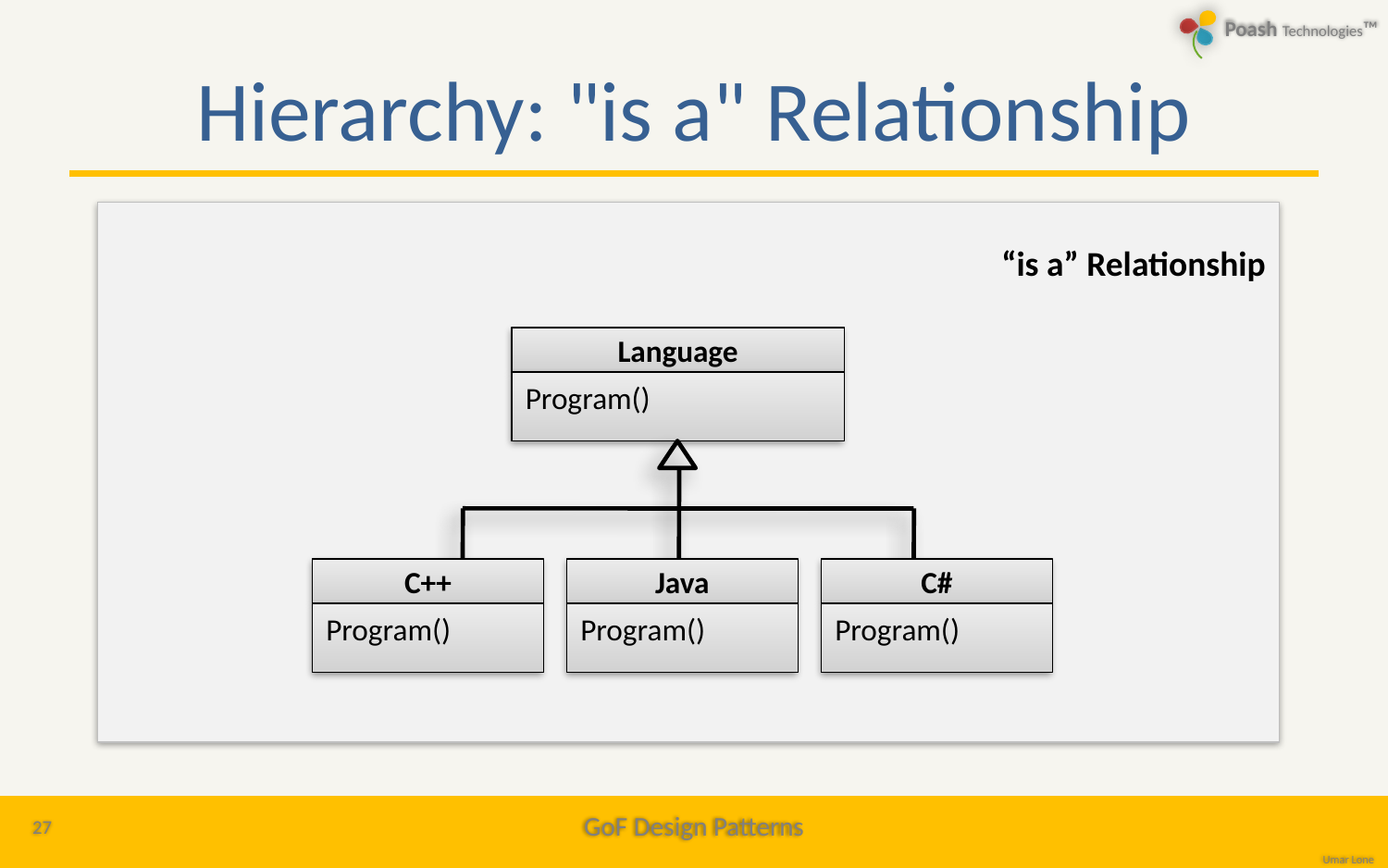

# Hierarchy: "is a" Relationship
“is a” Relationship
Language
Program()

C++
Program()
Java
Program()
C#
Program()
27